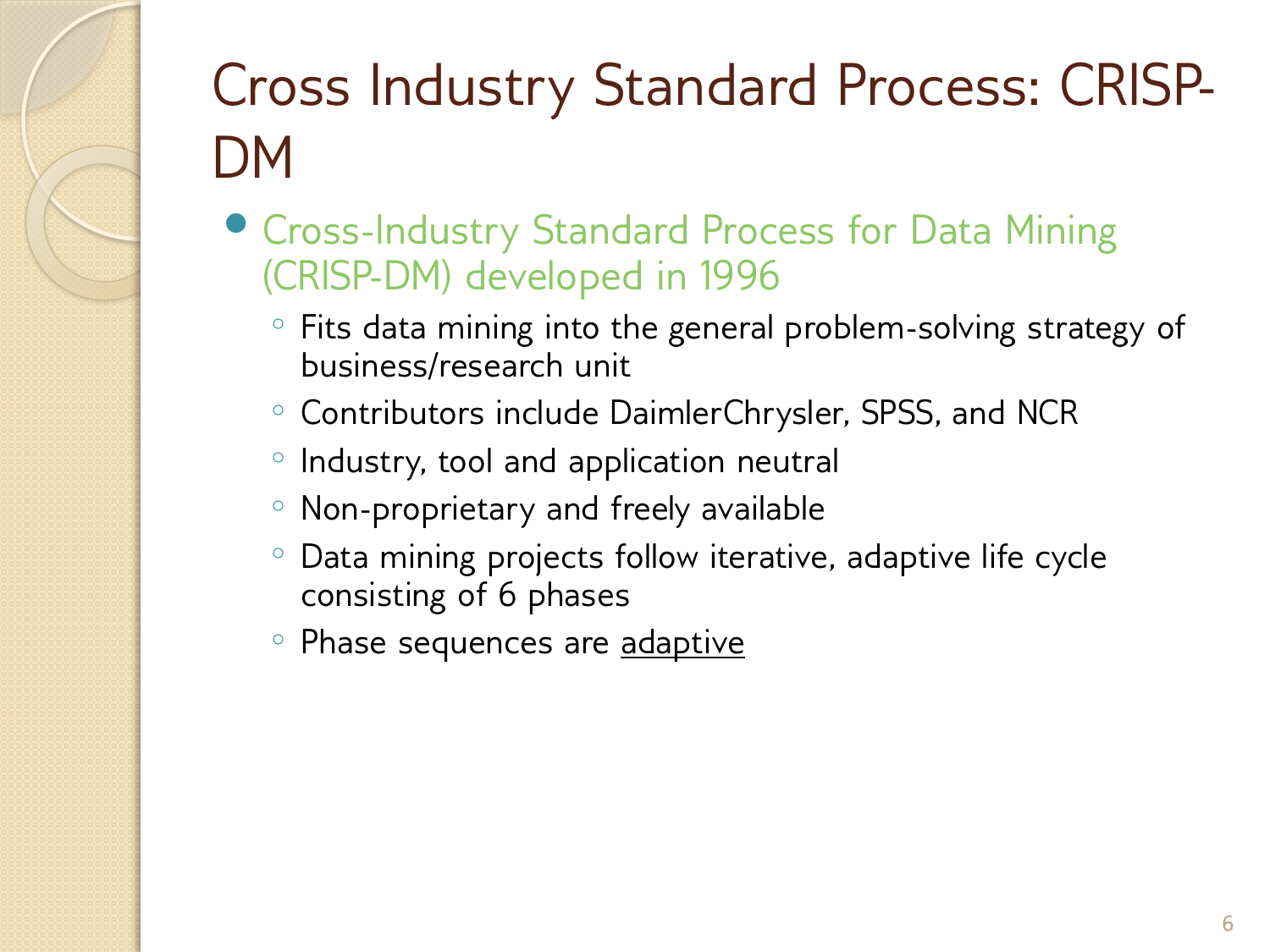

# Cross Industry Standard Process: CRISP-DM
Cross-Industry Standard Process for Data Mining (CRISP-DM) developed in 1996
Fits data mining into the general problem-solving strategy of business/research unit
Contributors include DaimlerChrysler, SPSS, and NCR
Industry, tool and application neutral
Non-proprietary and freely available
Data mining projects follow iterative, adaptive life cycle consisting of 6 phases
Phase sequences are adaptive

6